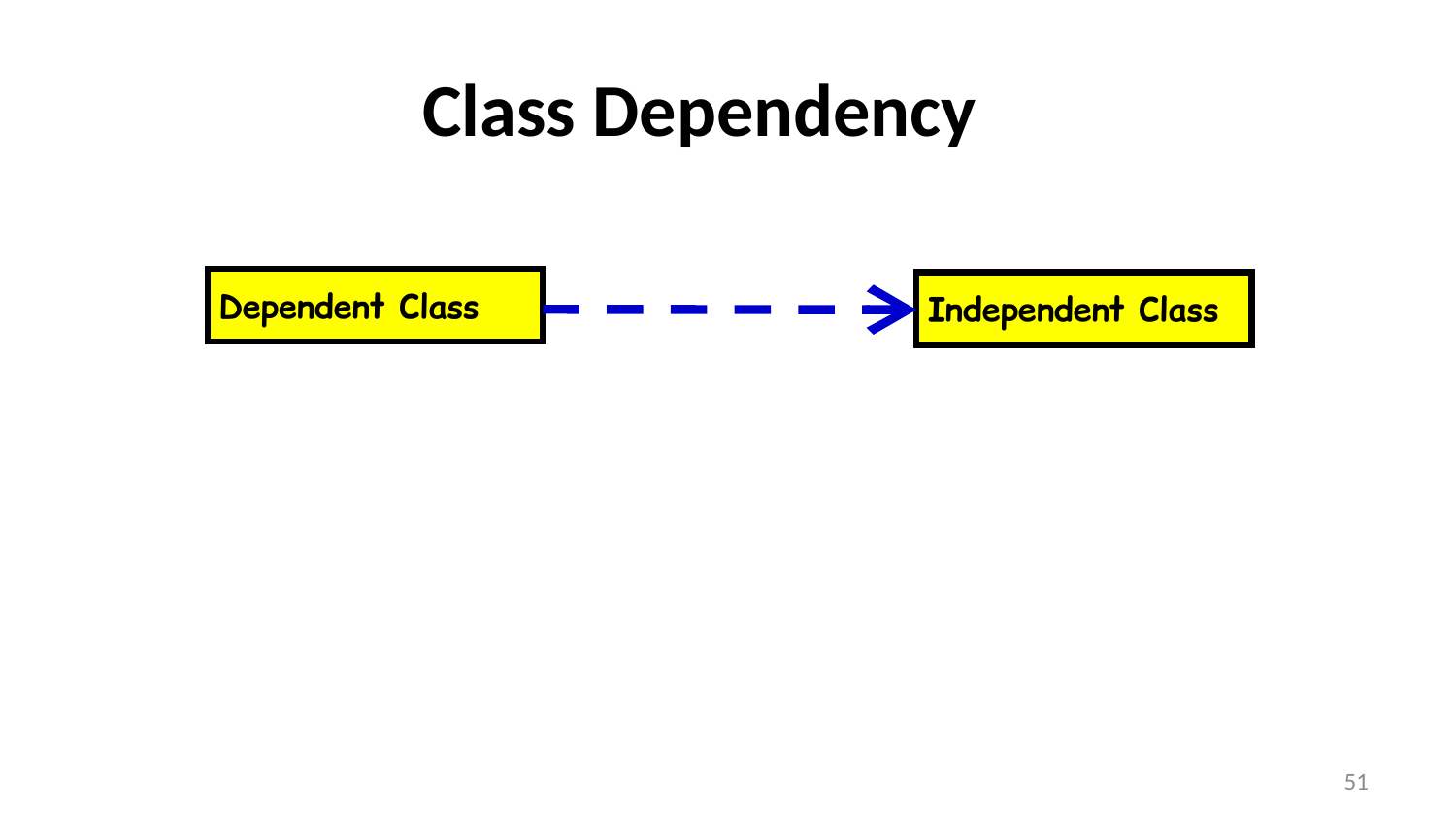

# Class Dependency
Dependent Class
Independent Class

51